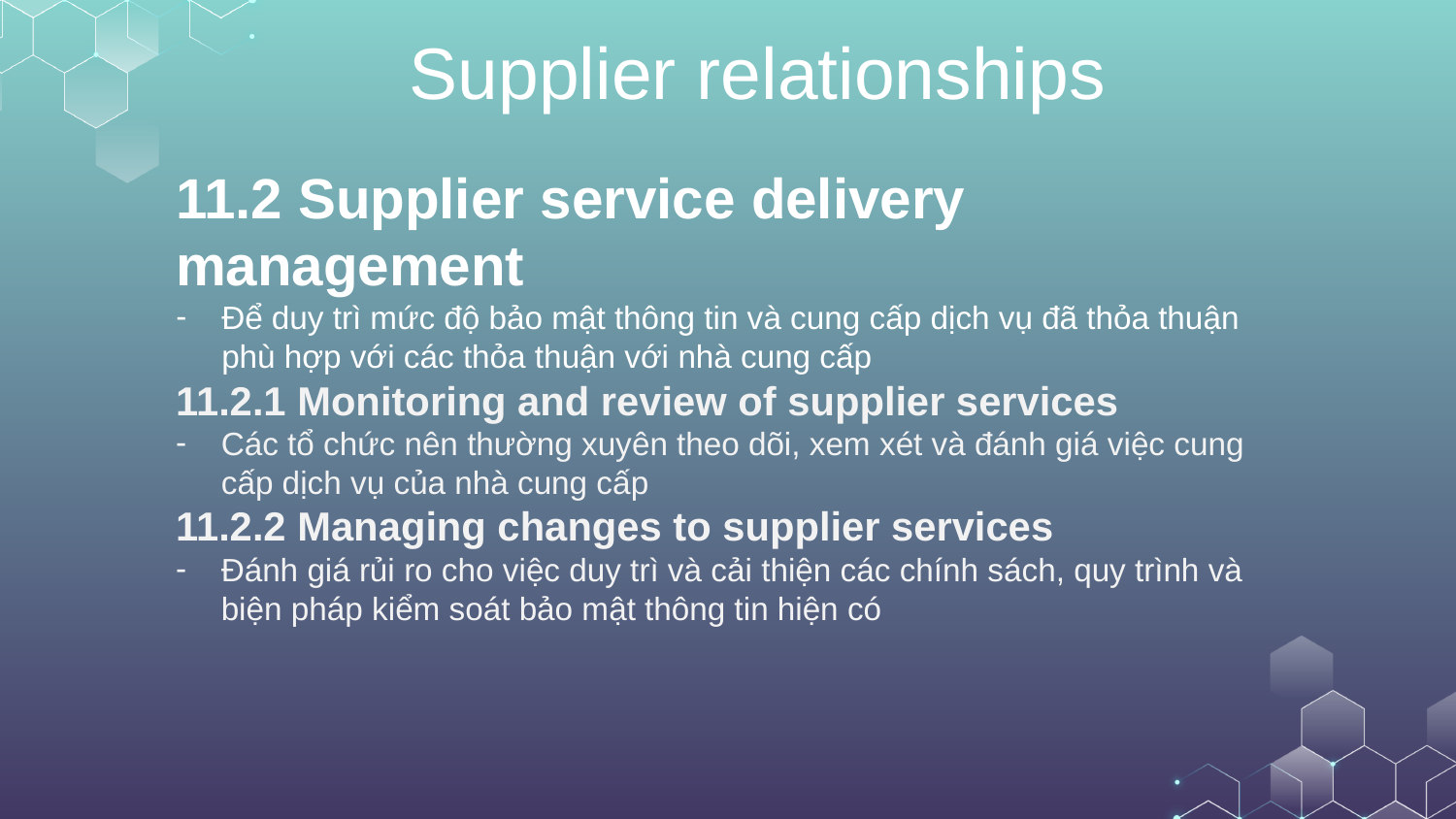

# Supplier relationships
11.2 Supplier service delivery management
Để duy trì mức độ bảo mật thông tin và cung cấp dịch vụ đã thỏa thuận phù hợp với các thỏa thuận với nhà cung cấp
11.2.1 Monitoring and review of supplier services
Các tổ chức nên thường xuyên theo dõi, xem xét và đánh giá việc cung cấp dịch vụ của nhà cung cấp
11.2.2 Managing changes to supplier services
Đánh giá rủi ro cho việc duy trì và cải thiện các chính sách, quy trình và biện pháp kiểm soát bảo mật thông tin hiện có